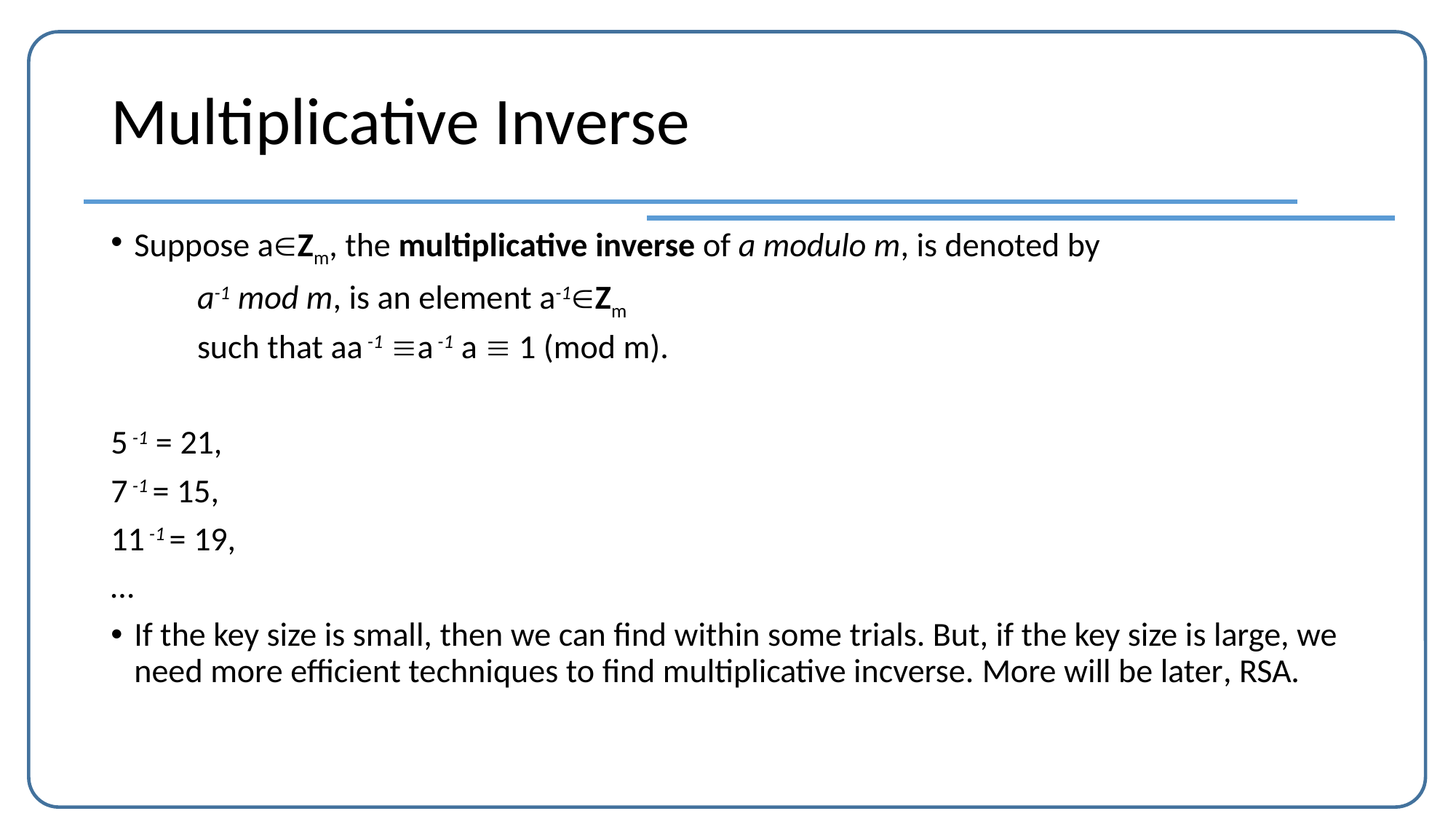

# Multiplicative Inverse
Suppose a∈Zm, the multiplicative inverse of a modulo m, is denoted by
	a-1 mod m, is an element a-1∈Zm
	such that aa -1 ≡a -1 a ≡ 1 (mod m).

5 -1 = 21,
7 -1 = 15,
11 -1 = 19,
…
If the key size is small, then we can find within some trials. But, if the key size is large, we need more efficient techniques to find multiplicative incverse. More will be later, RSA.